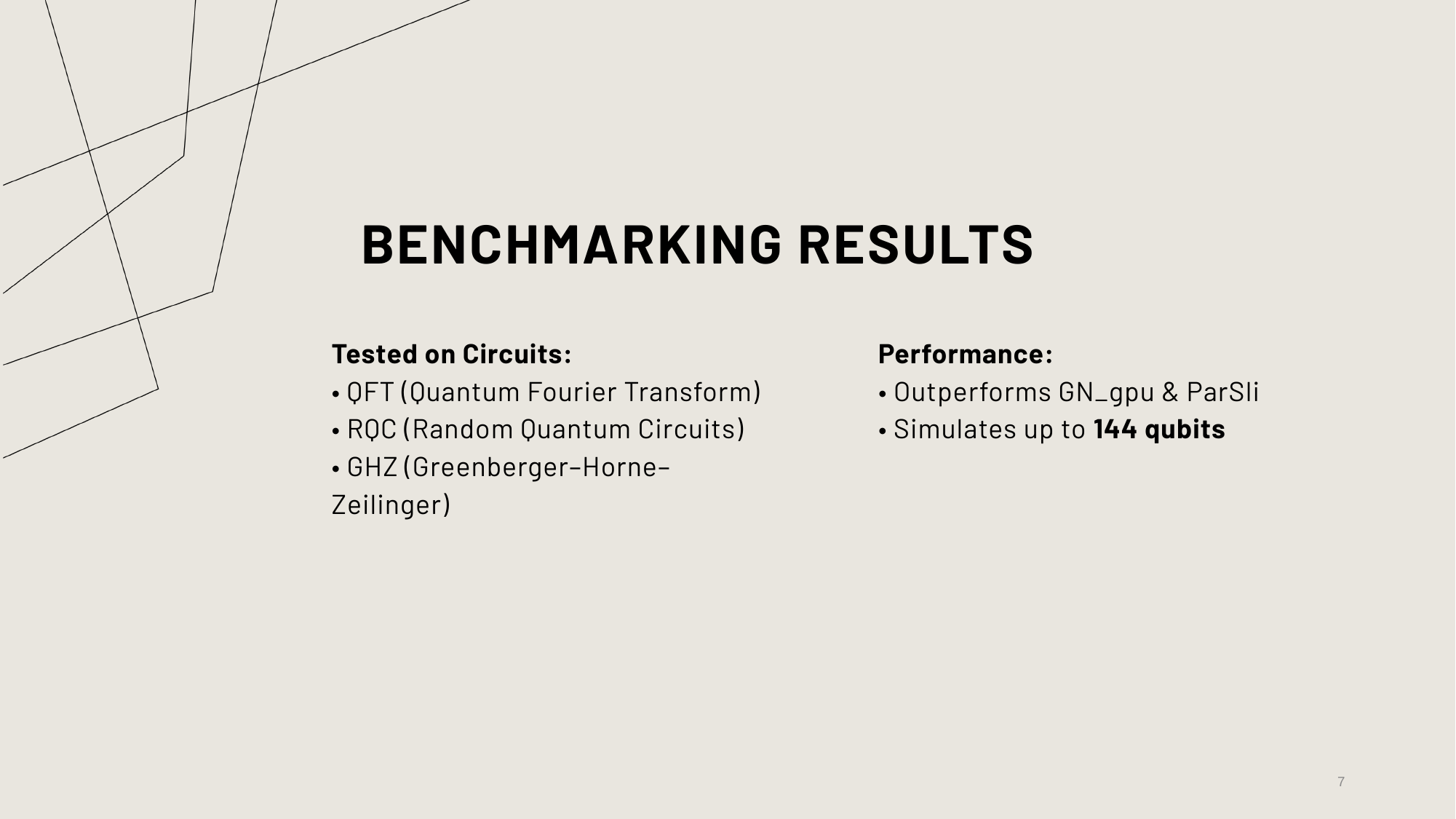

# Benchmarking Results
Tested on Circuits:
• QFT (Quantum Fourier Transform)
• RQC (Random Quantum Circuits)
• GHZ (Greenberger–Horne–Zeilinger)

Performance:
• Outperforms GN_gpu & ParSli
• Simulates up to 144 qubits
7